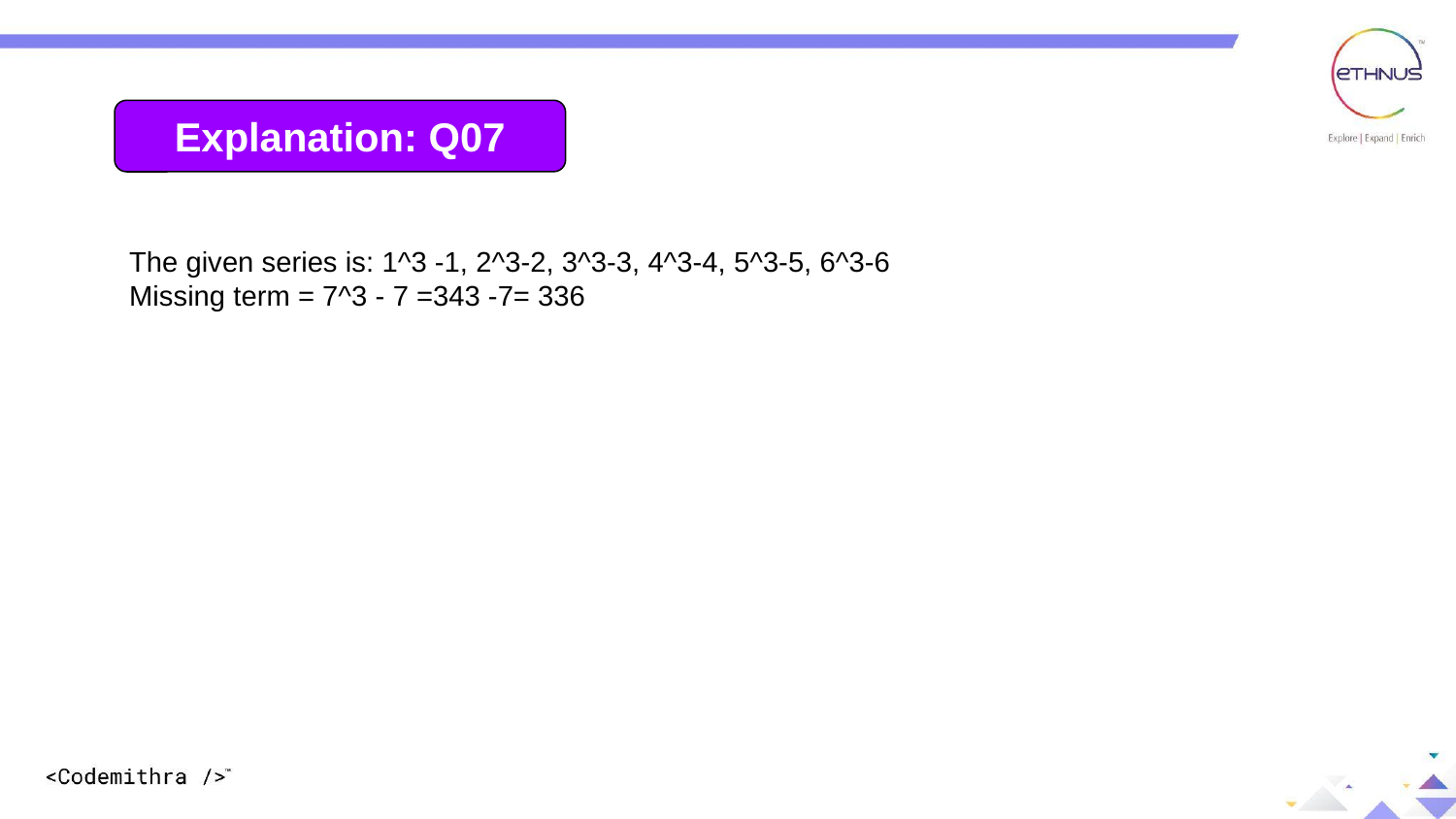

Explanation: Q07

The given series is: 1^3 -1, 2^3-2, 3^3-3, 4^3-4, 5^3-5, 6^3-6
Missing term = 7^3 - 7 =343 -7= 336